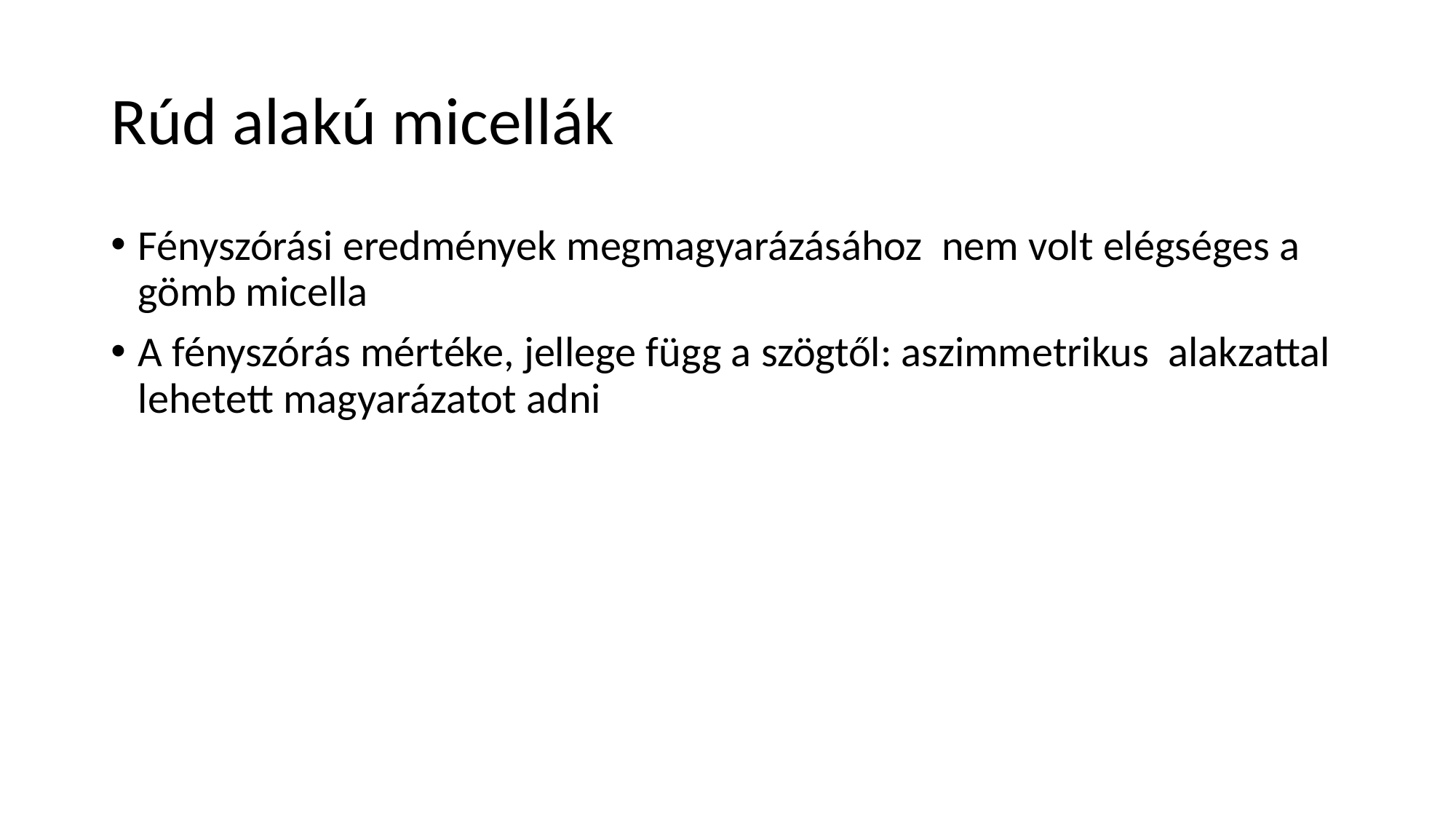

# Rúd alakú micellák
Fényszórási eredmények megmagyarázásához  nem volt elégséges a gömb micella
A fényszórás mértéke, jellege függ a szögtől: aszimmetrikus  alakzattal lehetett magyarázatot adni